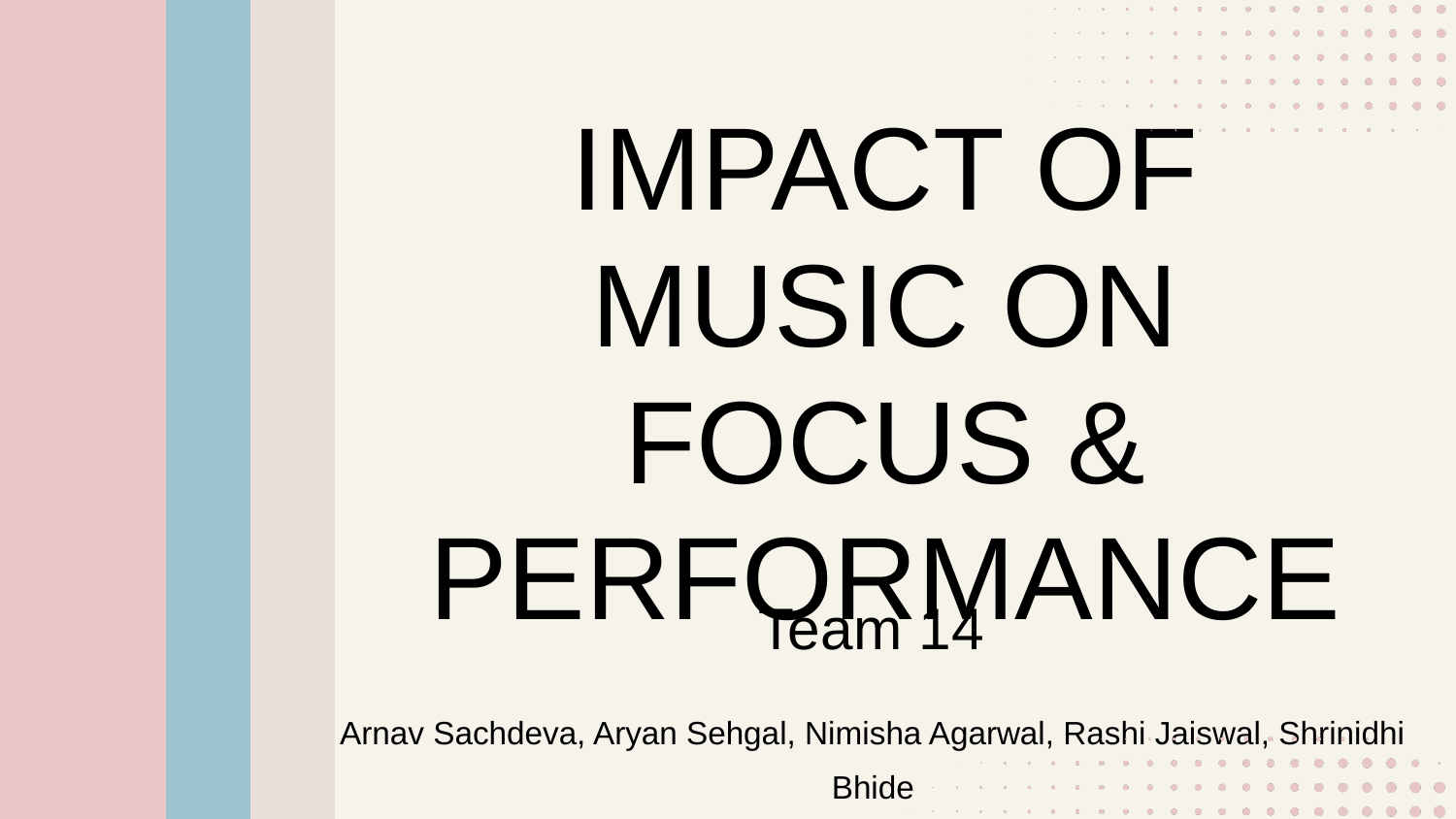

IMPACT OF MUSIC ON FOCUS & PERFORMANCE
Team 14
Arnav Sachdeva, Aryan Sehgal, Nimisha Agarwal, Rashi Jaiswal, Shrinidhi Bhide